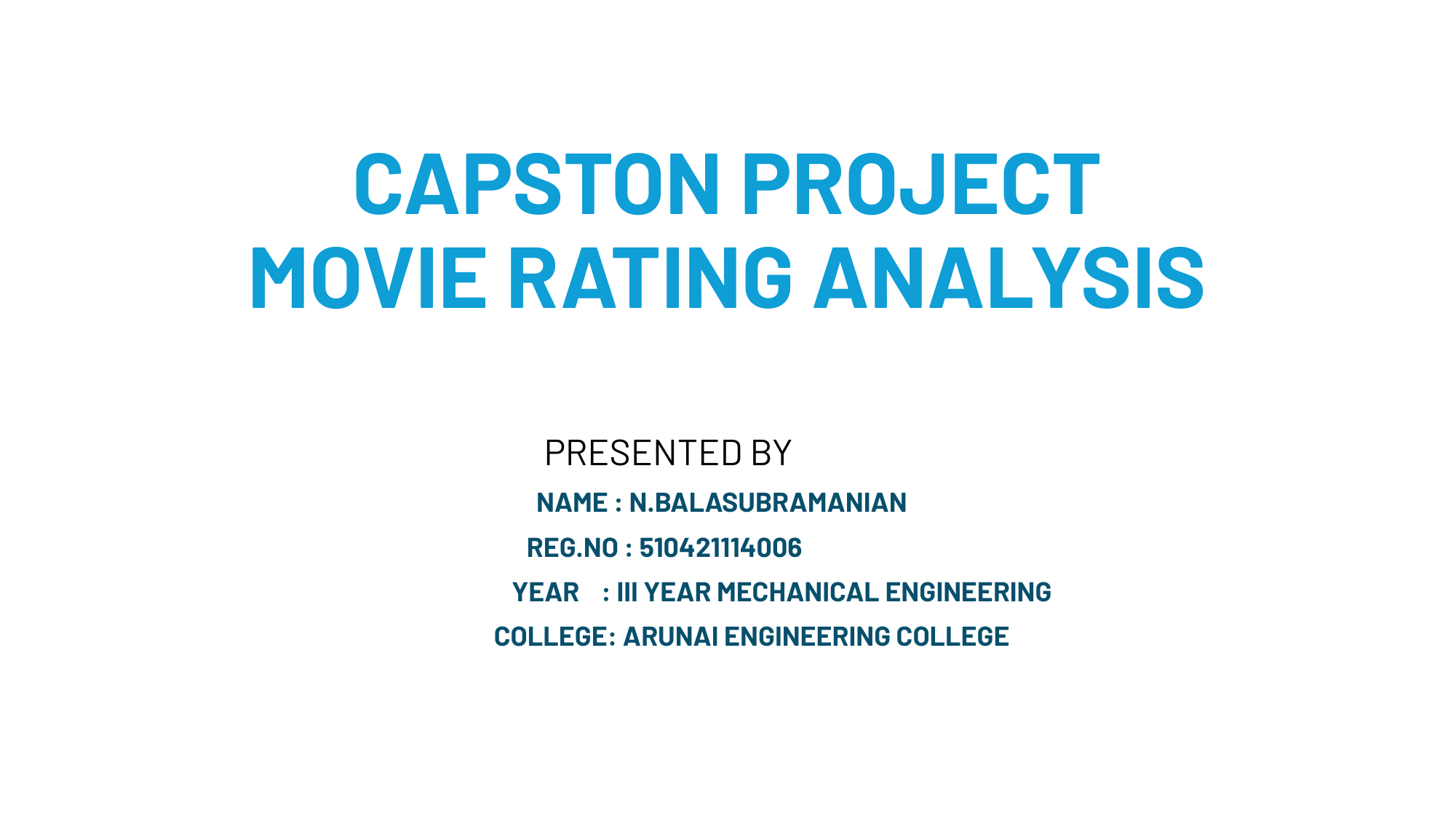

# CAPSTON PROJECT MOVIE RATING ANALYSIS

  PRESENTED BY
                     NAME : N.BALASUBRAMANIAN
REG.NO : 510421114006
                                           YEAR    : III YEAR MECHANICAL ENGINEERING
                                COLLEGE: ARUNAI ENGINEERING COLLEGE